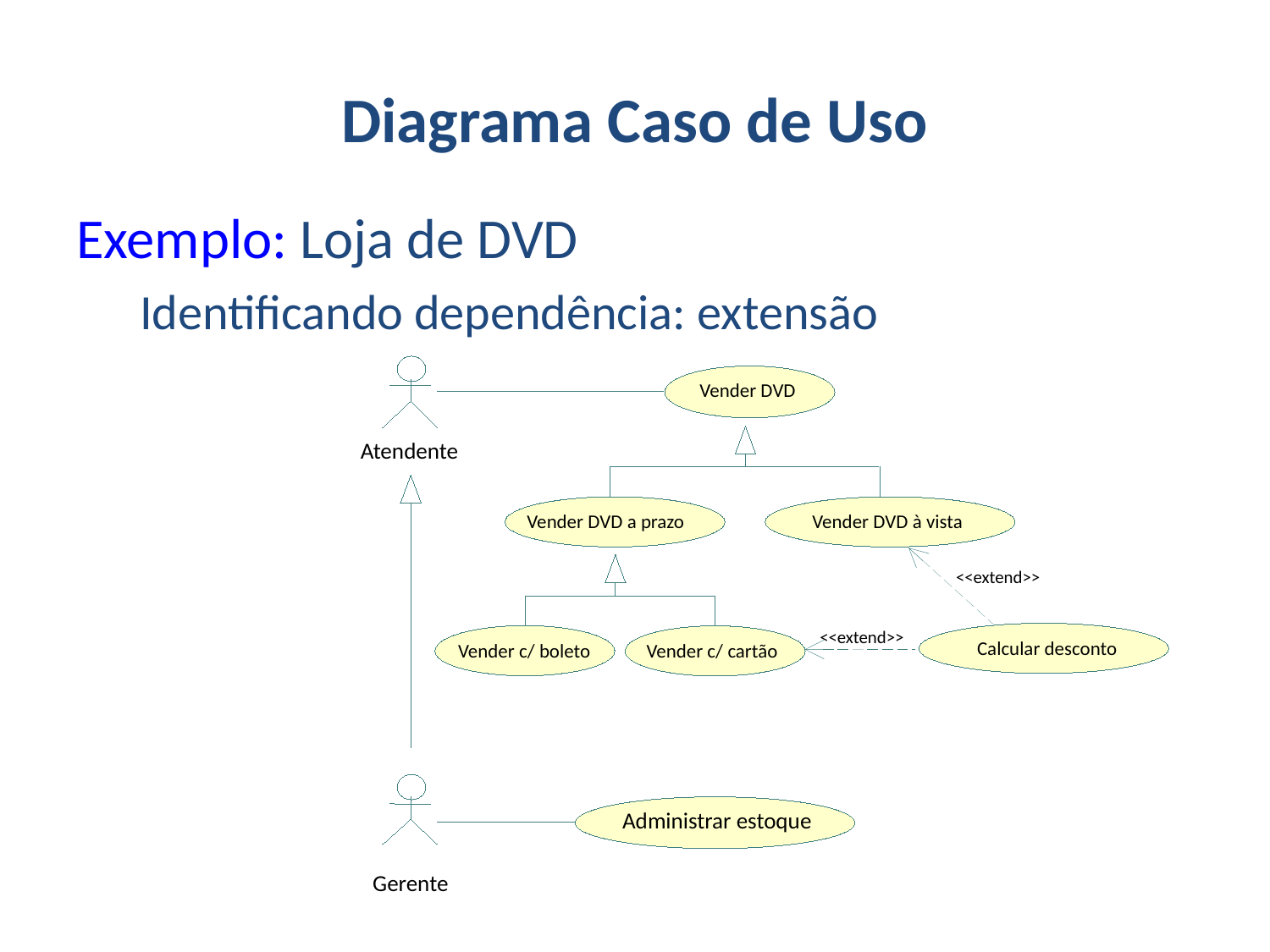

# Diagrama Caso de Uso
Exemplo: Loja de DVD
Identificando dependência: extensão

Vender DVD

Atendente

Vender DVD a prazo
Vender DVD à vista

<<extend>>

<<extend>>
Calcular desconto
Vender c/ boleto
Vender c/ cartão

Administrar estoque

Gerente